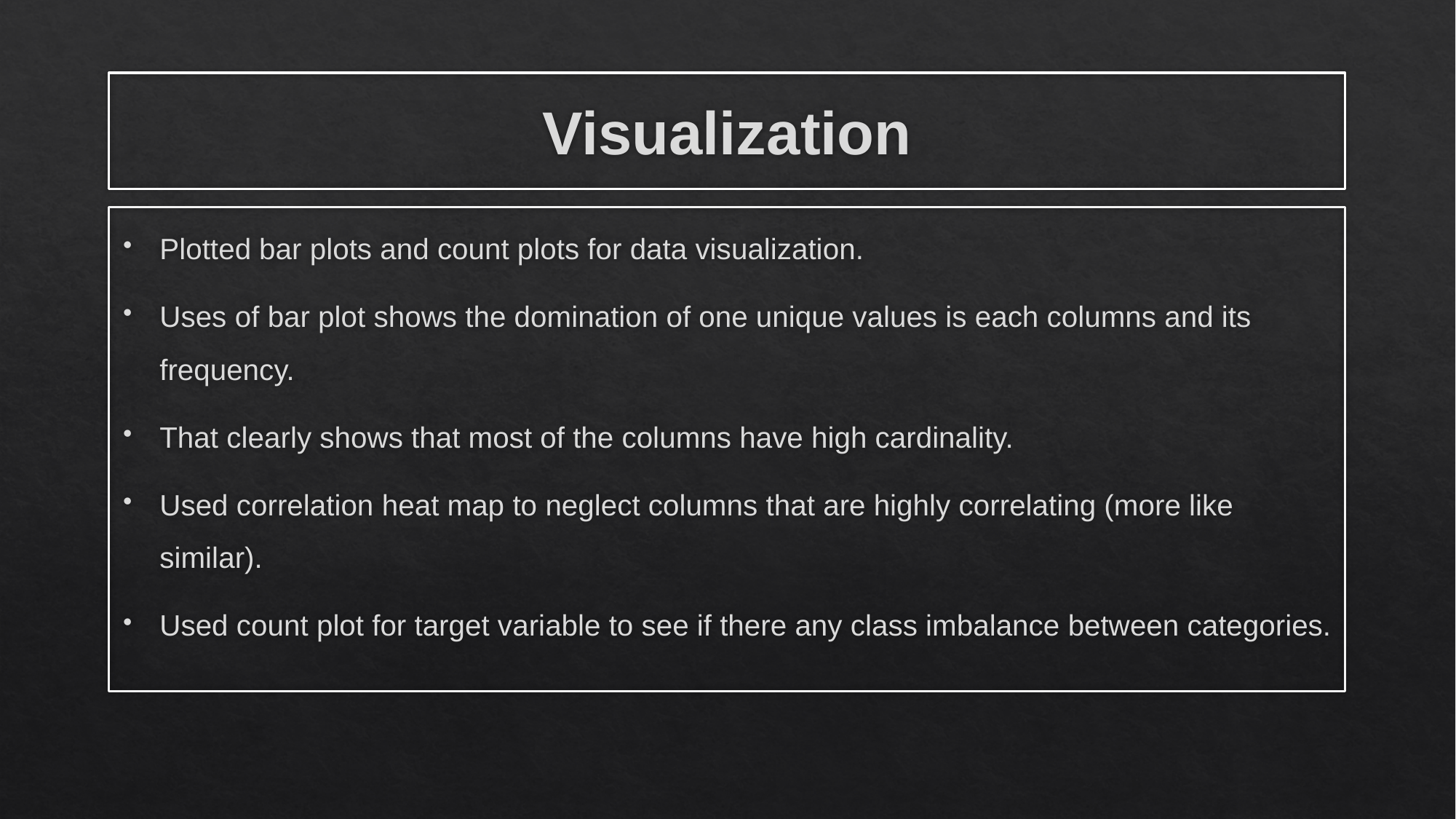

# Visualization
Plotted bar plots and count plots for data visualization.
Uses of bar plot shows the domination of one unique values is each columns and its frequency.
That clearly shows that most of the columns have high cardinality.
Used correlation heat map to neglect columns that are highly correlating (more like similar).
Used count plot for target variable to see if there any class imbalance between categories.